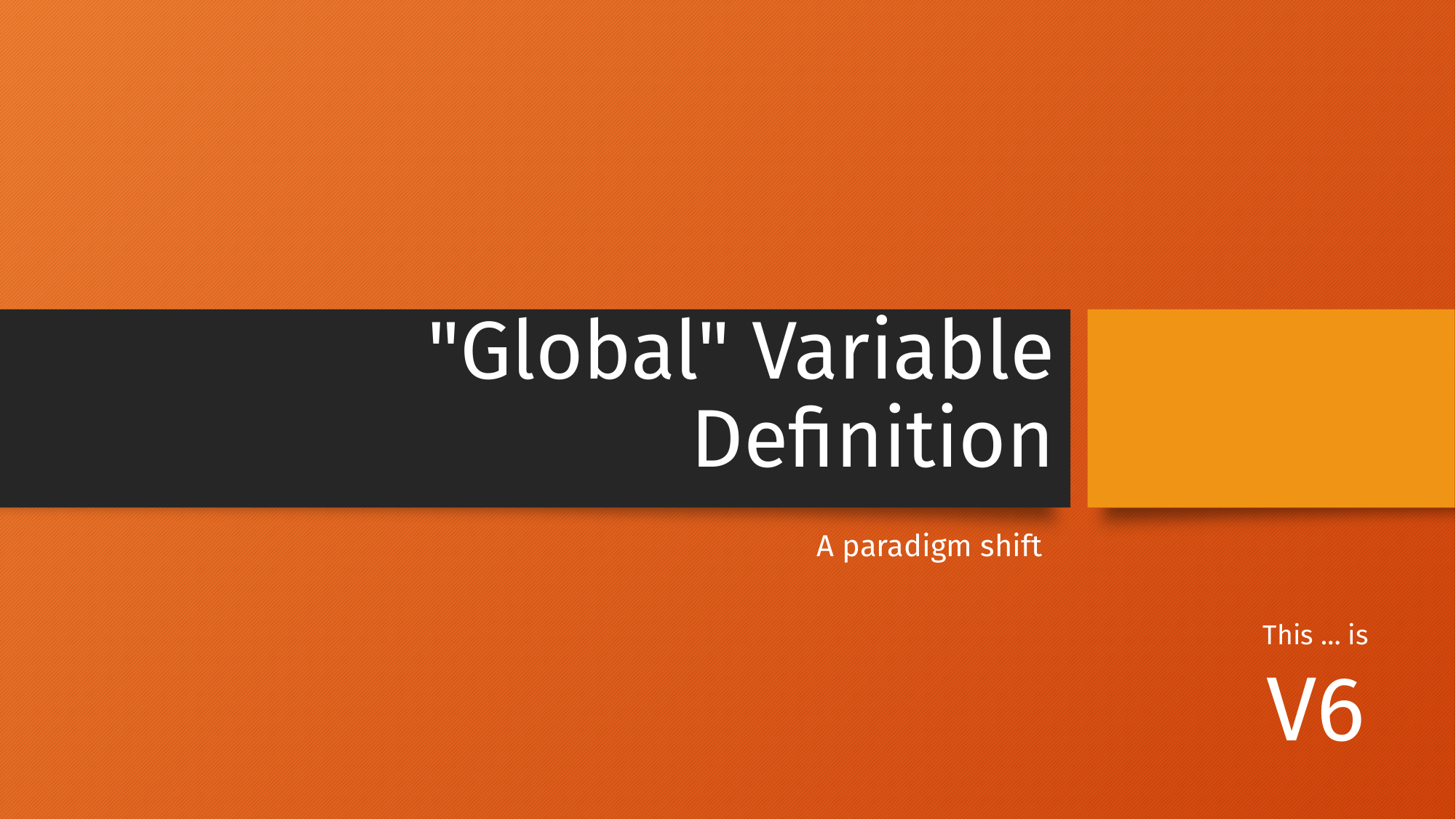

# "Global" Variable Definition
A paradigm shift
This … is
V6